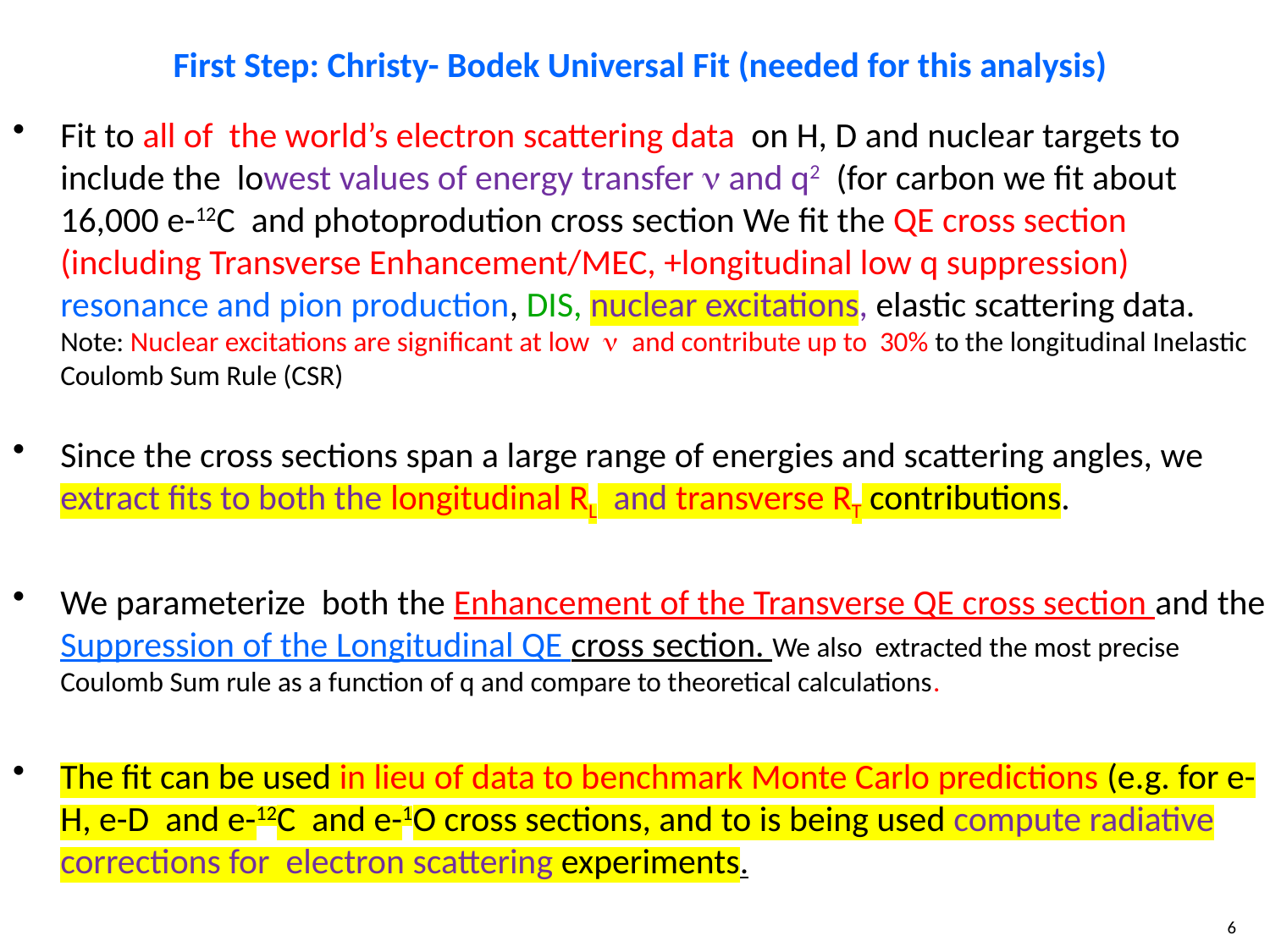

# First Step: Christy- Bodek Universal Fit (needed for this analysis)
Fit to all of  the world’s electron scattering data  on H, D and nuclear targets to include the  lowest values of energy transfer ν and q2  (for carbon we fit about 16,000 e-12C  and photoprodution cross section We fit the QE cross section (including Transverse Enhancement/MEC, +longitudinal low q suppression)  resonance and pion production, DIS, nuclear excitations, elastic scattering data.  Note: Nuclear excitations are significant at low  ν and contribute up to  30% to the longitudinal Inelastic  Coulomb Sum Rule (CSR)

Since the cross sections span a large range of energies and scattering angles, we extract fits to both the longitudinal RL  and transverse RT contributions.

We parameterize  both the Enhancement of the Transverse QE cross section and the Suppression of the Longitudinal QE cross section. We also  extracted the most precise  Coulomb Sum rule as a function of q and compare to theoretical calculations.

The fit can be used in lieu of data to benchmark Monte Carlo predictions (e.g. for e-H, e-D  and e-12C  and e-1O cross sections, and to is being used compute radiative corrections for  electron scattering experiments.

6